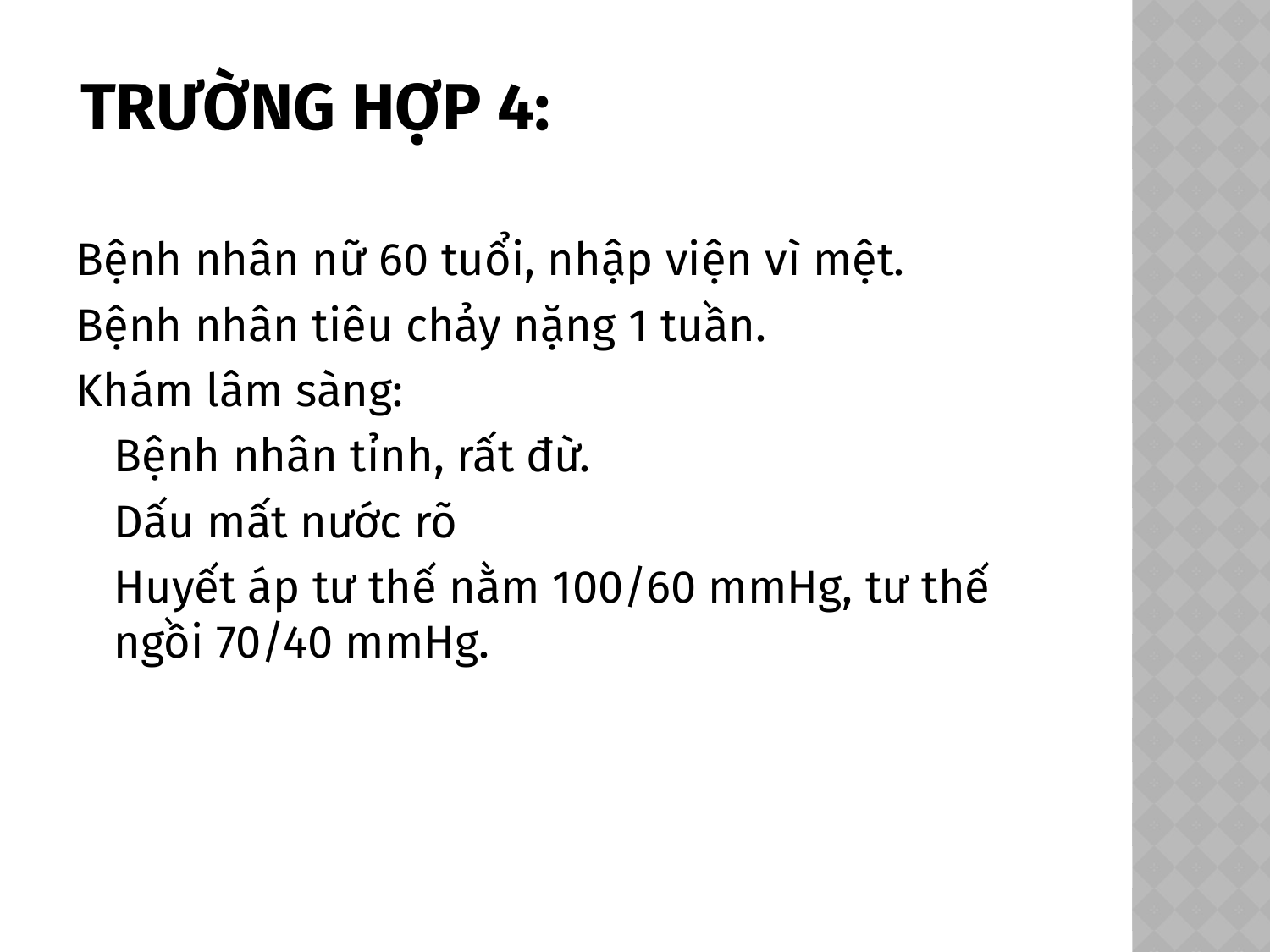

# Trường hợp 4:
Bệnh nhân nữ 60 tuổi, nhập viện vì mệt.
Bệnh nhân tiêu chảy nặng 1 tuần.
Khám lâm sàng:
	Bệnh nhân tỉnh, rất đừ.
	Dấu mất nước rõ
	Huyết áp tư thế nằm 100/60 mmHg, tư thế ngồi 70/40 mmHg.